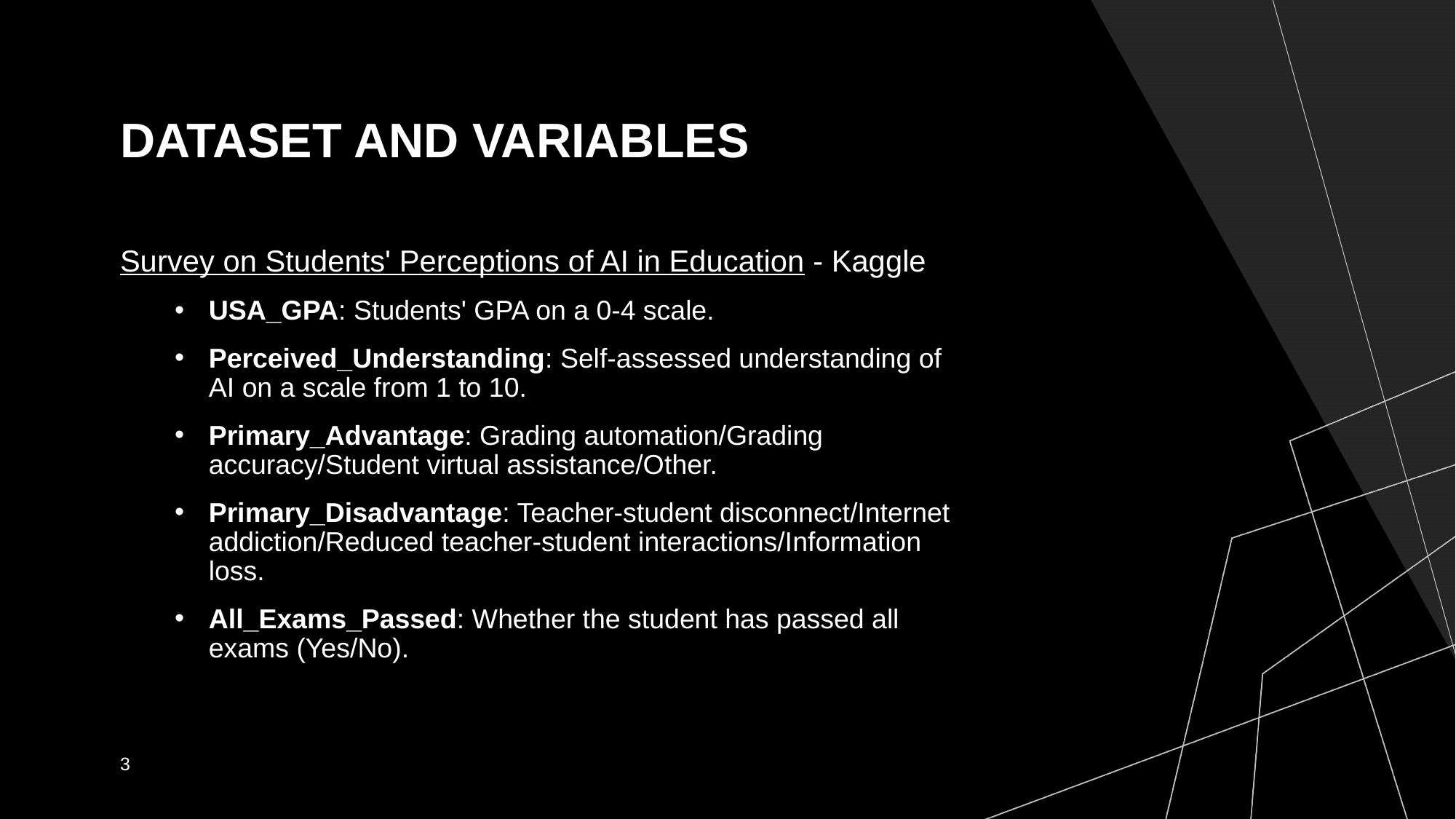

# Dataset and Variables
Survey on Students' Perceptions of AI in Education - Kaggle
USA_GPA: Students' GPA on a 0-4 scale.
Perceived_Understanding: Self-assessed understanding of AI on a scale from 1 to 10.
Primary_Advantage: Grading automation/Grading accuracy/Student virtual assistance/Other.
Primary_Disadvantage: Teacher-student disconnect/Internet addiction/Reduced teacher-student interactions/Information loss.
All_Exams_Passed: Whether the student has passed all exams (Yes/No).

3